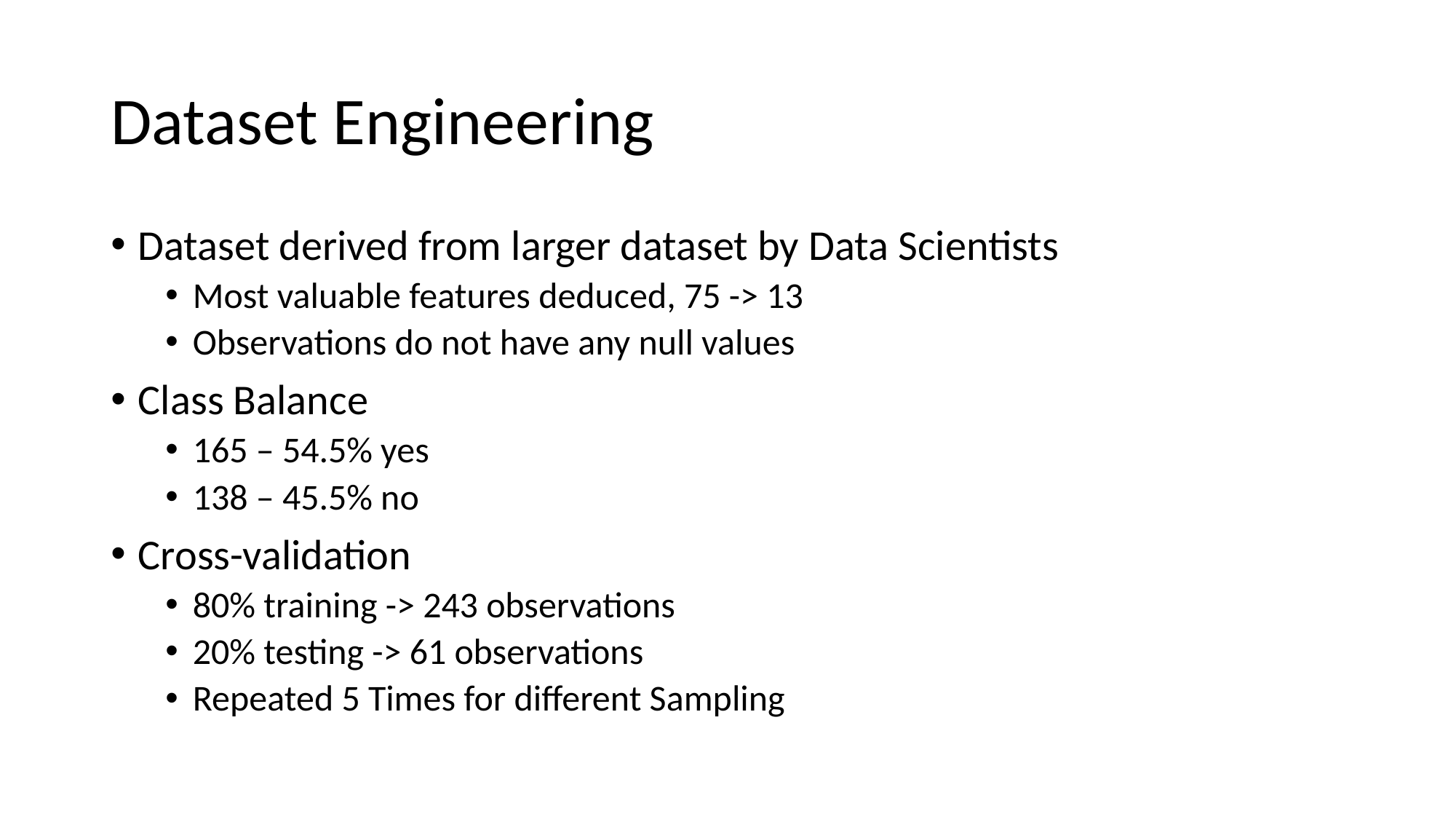

# Dataset Engineering
Dataset derived from larger dataset by Data Scientists
Most valuable features deduced, 75 -> 13
Observations do not have any null values
Class Balance
165 – 54.5% yes
138 – 45.5% no
Cross-validation
80% training -> 243 observations
20% testing -> 61 observations
Repeated 5 Times for different Sampling